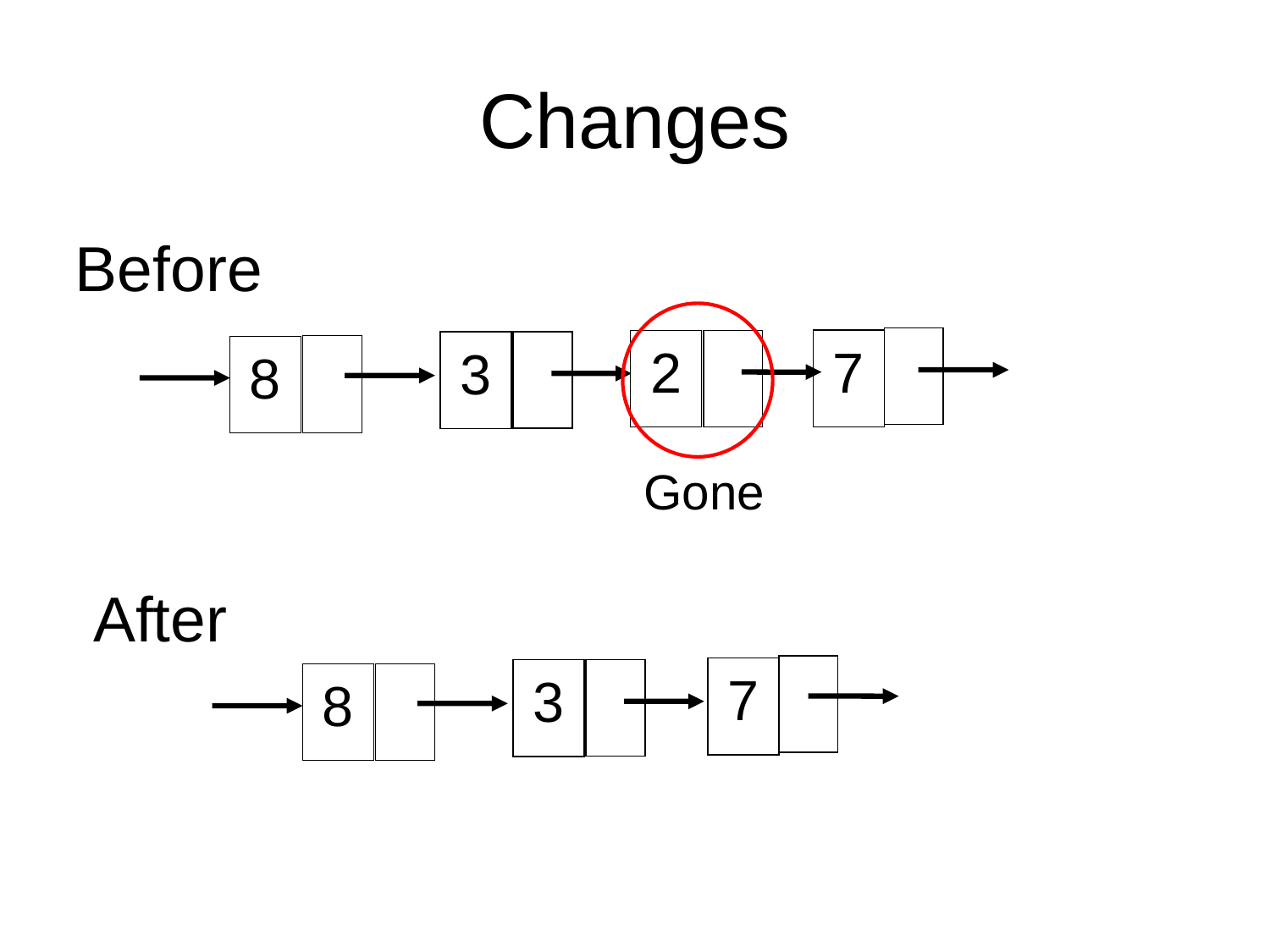

# Changes
Before

7

2

3

8

Gone
After

7

3

8